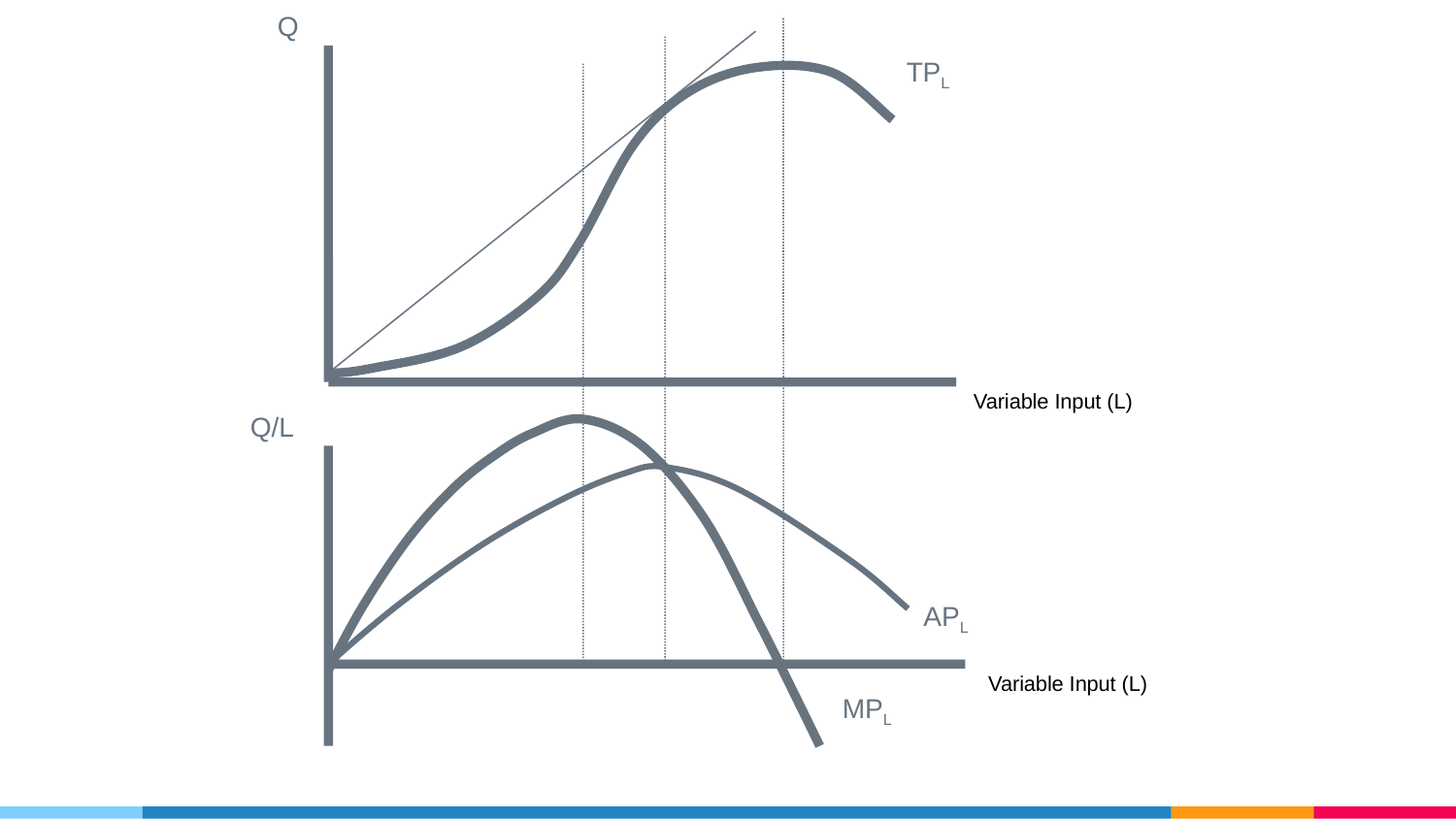

Q

TPL

Variable Input (L)

Q/L

APL
Variable Input (L)

MPL